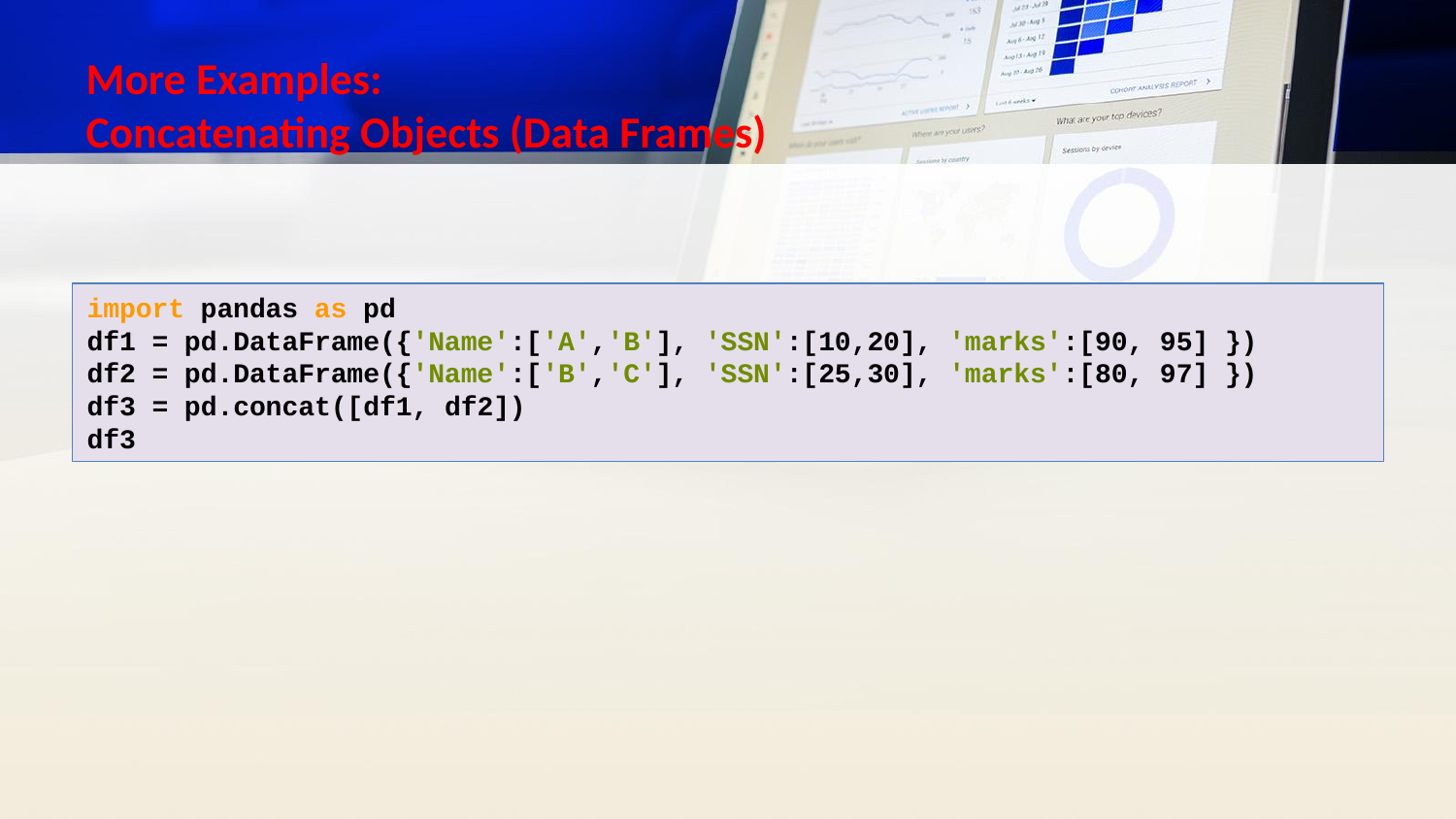

# More Examples: Concatenating Objects (Data Frames)
import pandas as pd
df1 = pd.DataFrame({'Name':['A','B'], 'SSN':[10,20], 'marks':[90, 95] })
df2 = pd.DataFrame({'Name':['B','C'], 'SSN':[25,30], 'marks':[80, 97] })
df3 = pd.concat([df1, df2])
df3